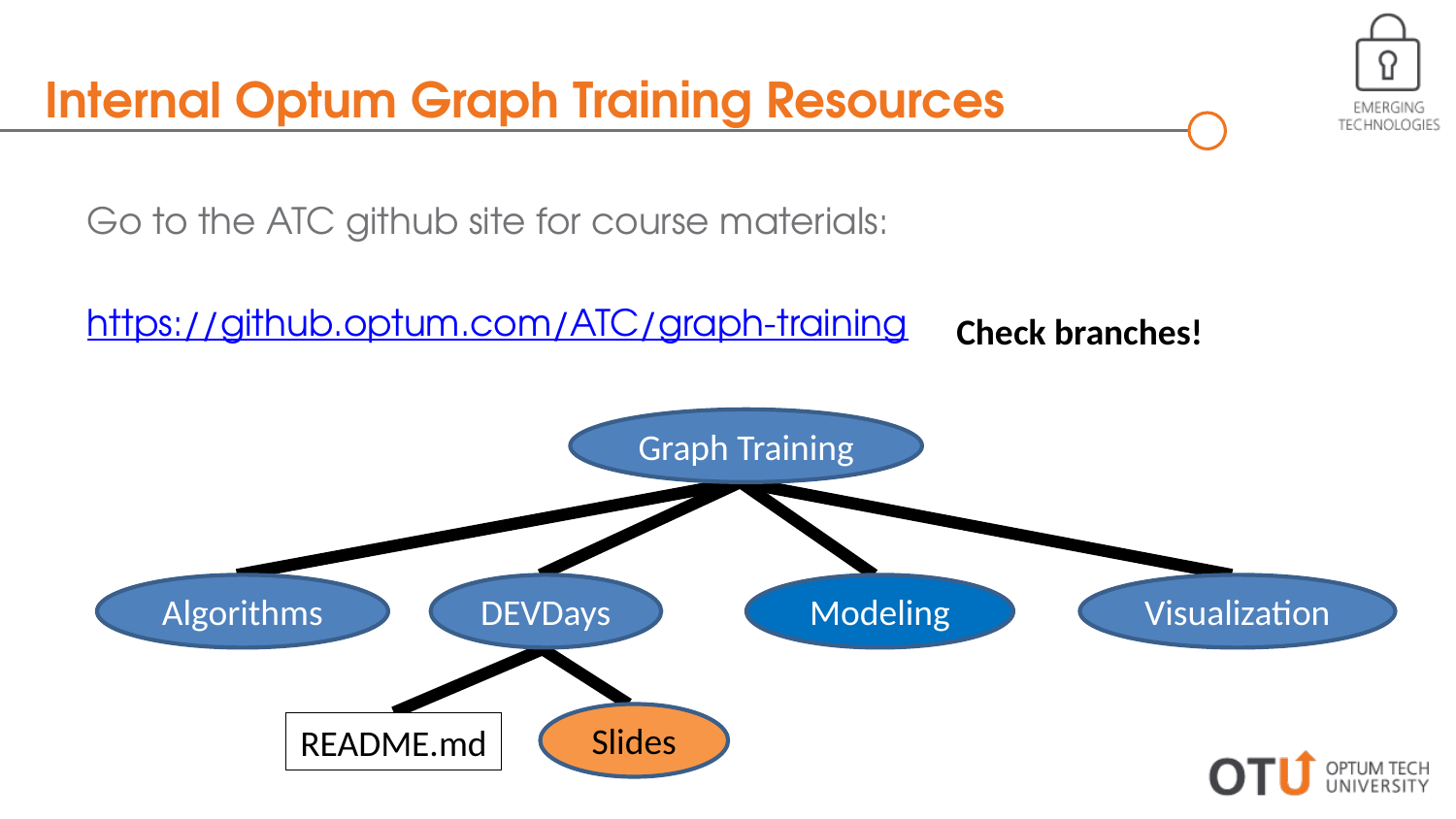

Internal Optum Graph Training Resources
Go to the ATC github site for course materials:

https://github.optum.com/ATC/graph-training
Check branches!
Graph Training
Algorithms
DEVDays
Modeling
Visualization
Slides
README.md